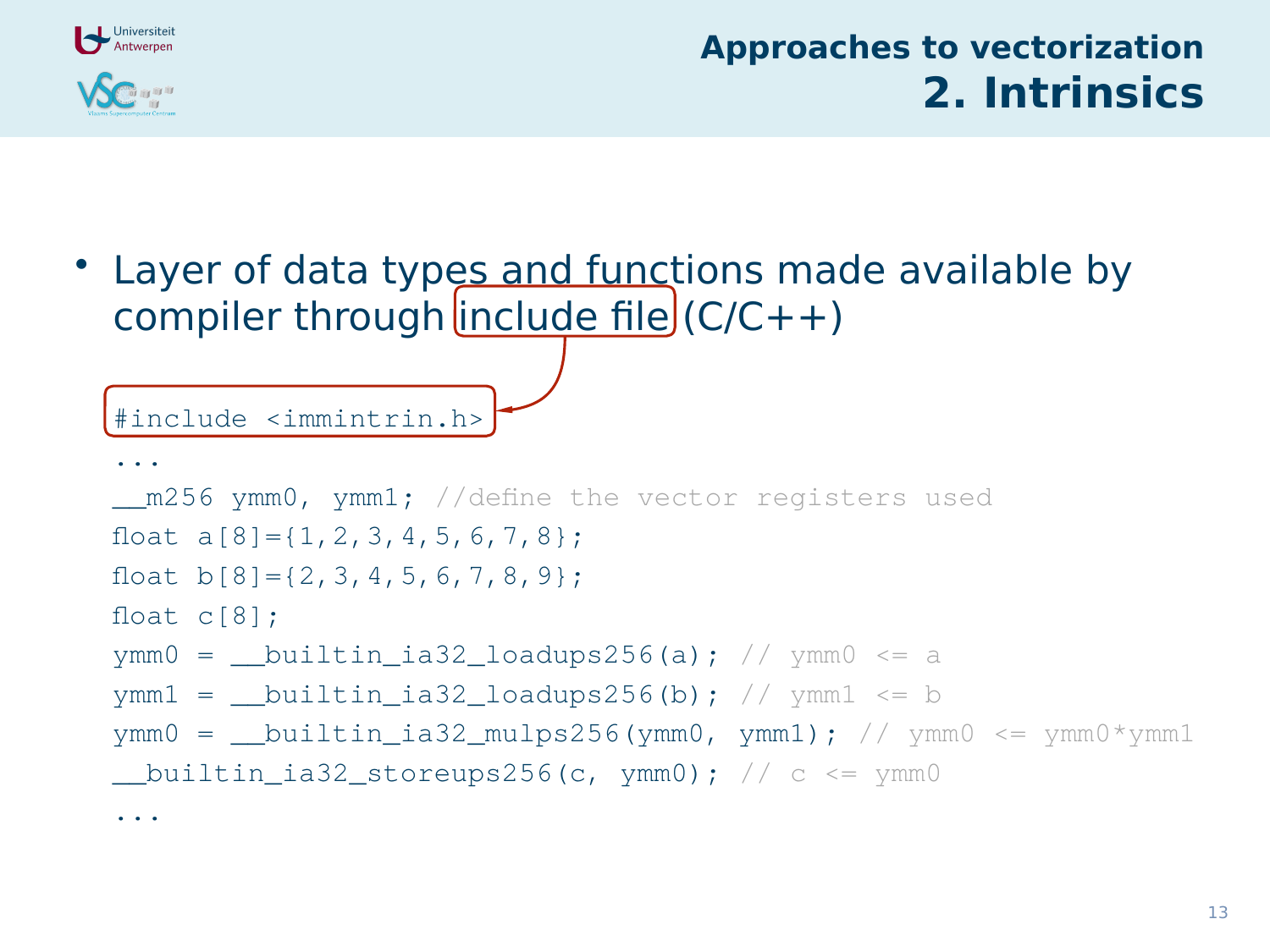

# Approaches to vectorization 2. Intrinsics
Layer of data types and functions made available by compiler through include file (C/C++)

#include <immintrin.h>
...
__m256 ymm0, ymm1; //define the vector registers used
float a[8]={1,2,3,4,5,6,7,8};
float b[8]={2,3,4,5,6,7,8,9};
float c[8];
ymm0 = __builtin_ia32_loadups256(a); // ymm0 <= a
ymm1 = __builtin_ia32_loadups256(b); // ymm1 <= b
ymm0 = __builtin_ia32_mulps256(ymm0, ymm1); // ymm0 <= ymm0*ymm1
__builtin_ia32_storeups256(c, ymm0); // c <= ymm0
...